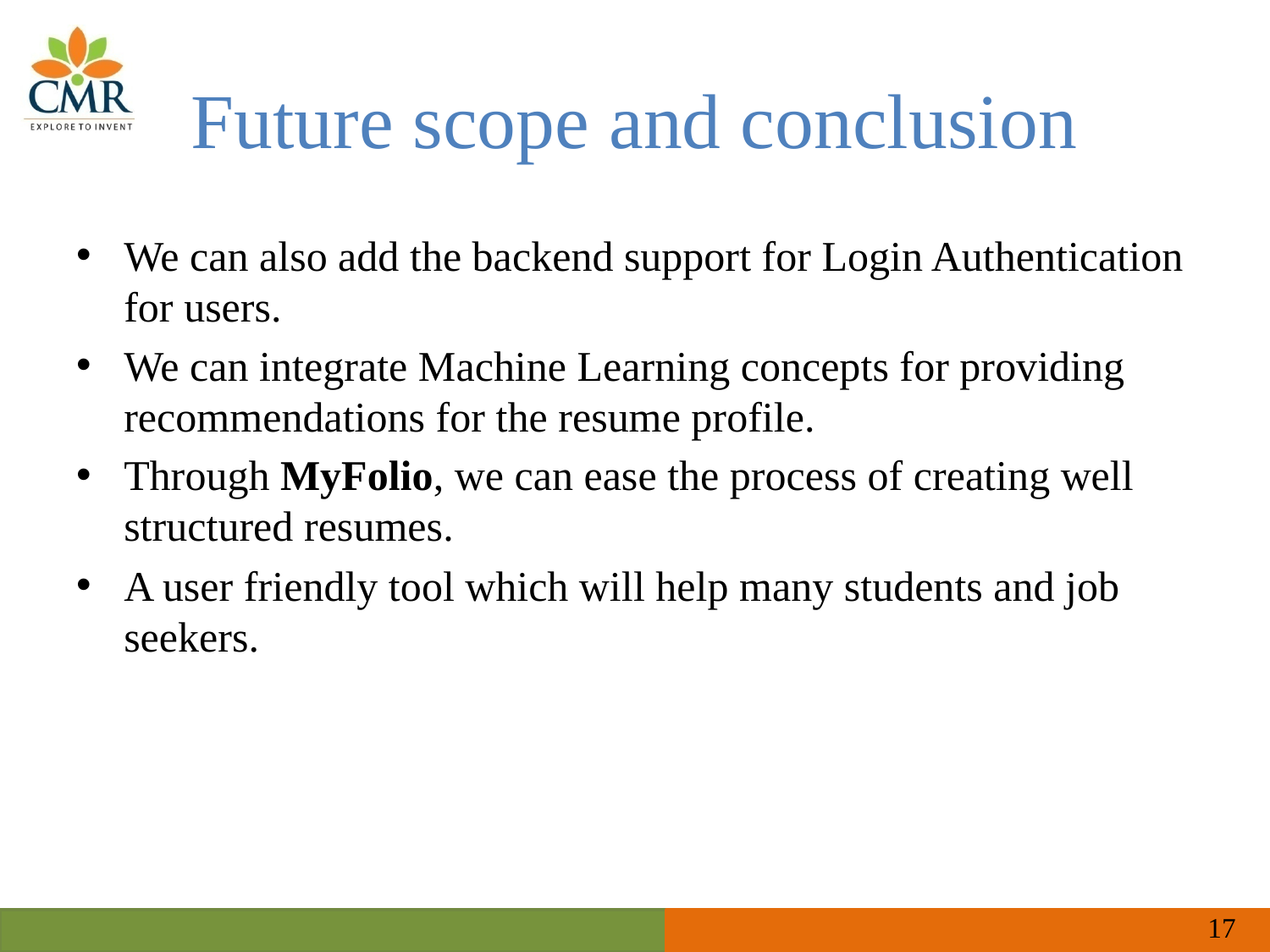

# Future scope and conclusion
We can also add the backend support for Login Authentication for users.
We can integrate Machine Learning concepts for providing recommendations for the resume profile.
Through MyFolio, we can ease the process of creating well structured resumes.
A user friendly tool which will help many students and job seekers.

17